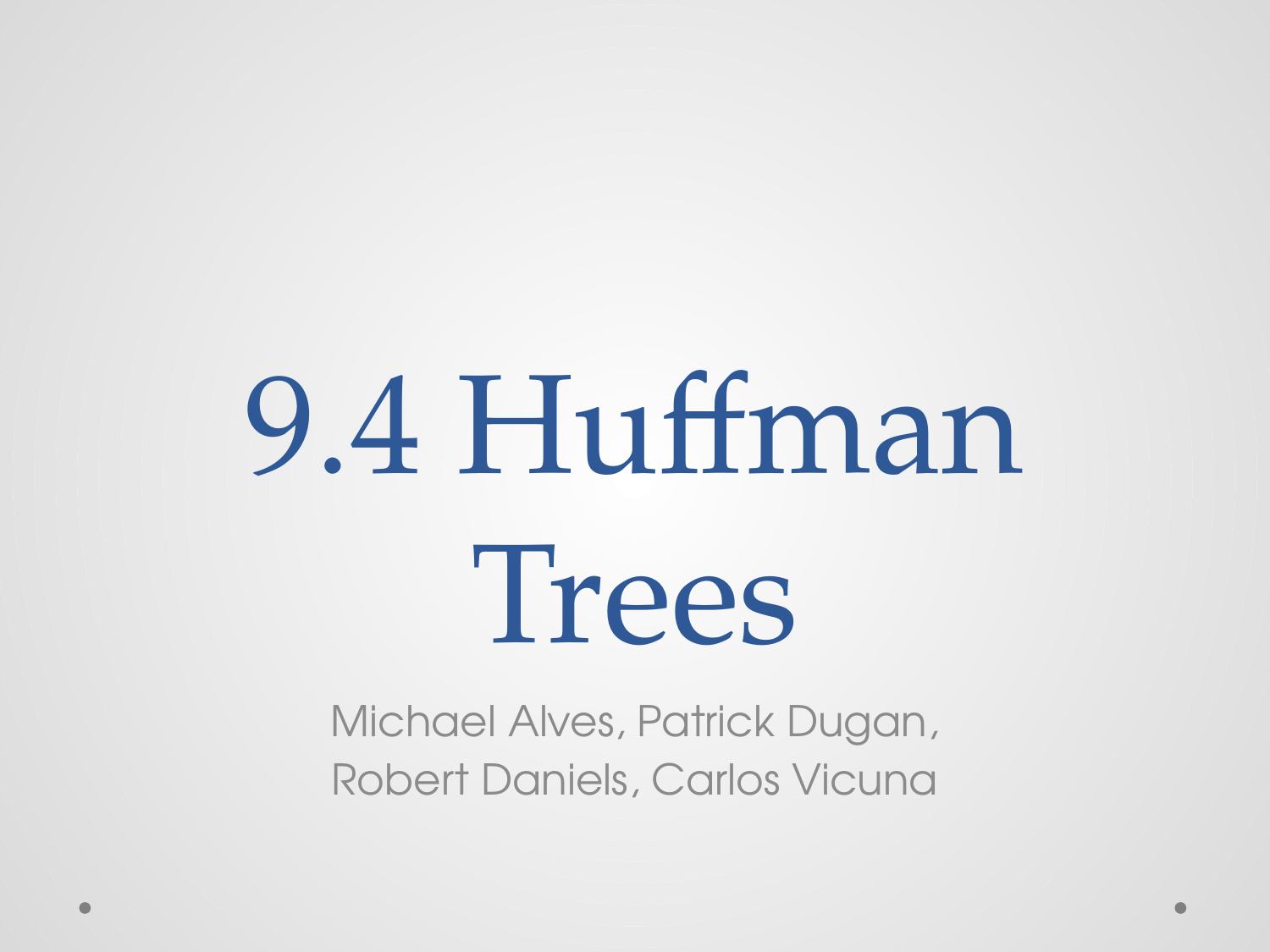

# 9.4 Huffman Trees
Michael Alves, Patrick Dugan,
Robert Daniels, Carlos Vicuna